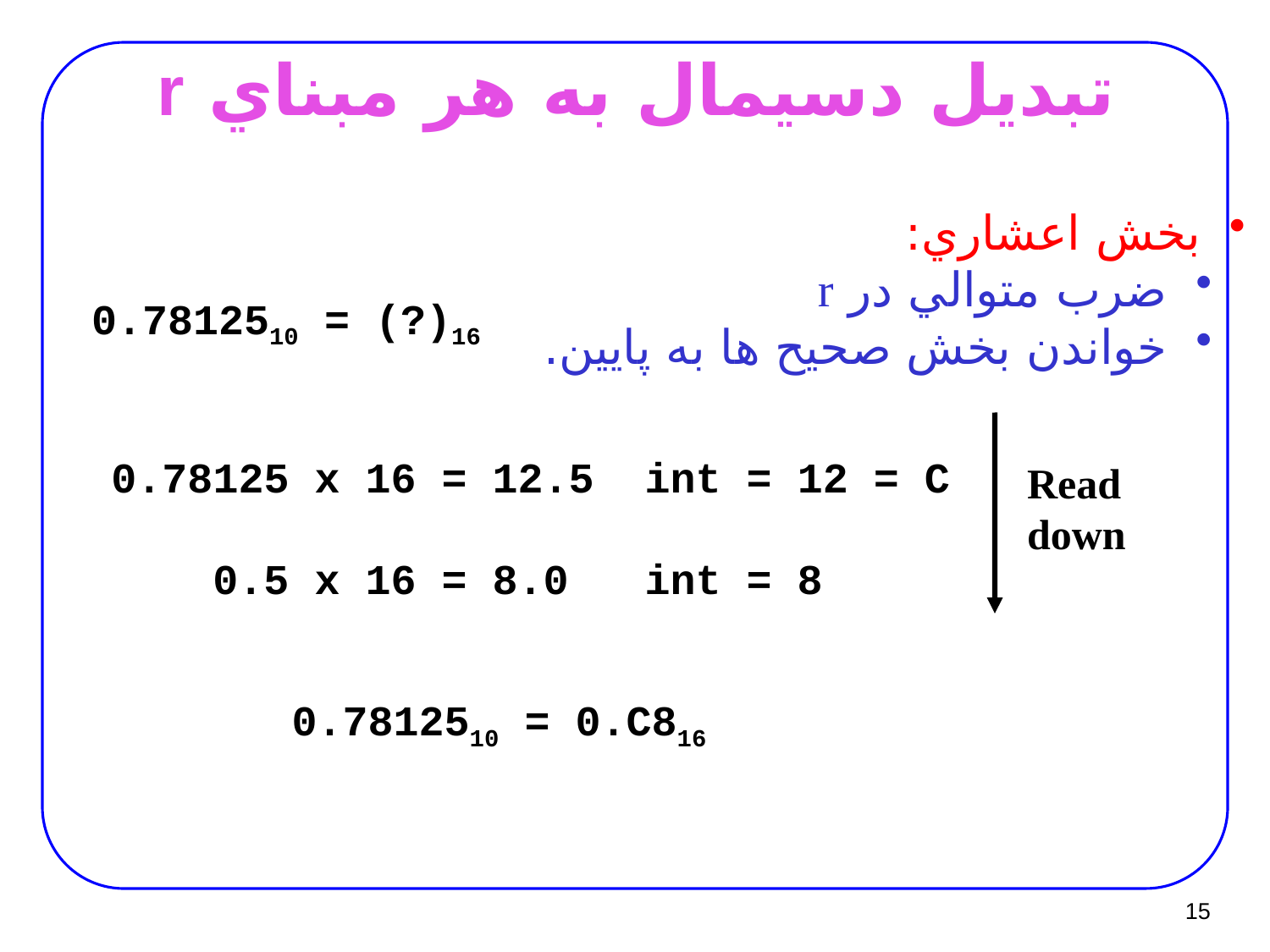

# تبديل دسيمال به هر مبناي r
 بخش اعشاري:
 ضرب متوالي در r
 خواندن بخش صحيح ها به پايين.
0.7812510 = (?)16

Read
down
0.78125 x 16 = 12.5  int = 12 = C

    0.5 x 16 = 8.0   int = 8
0.7812510 = 0.C816
15